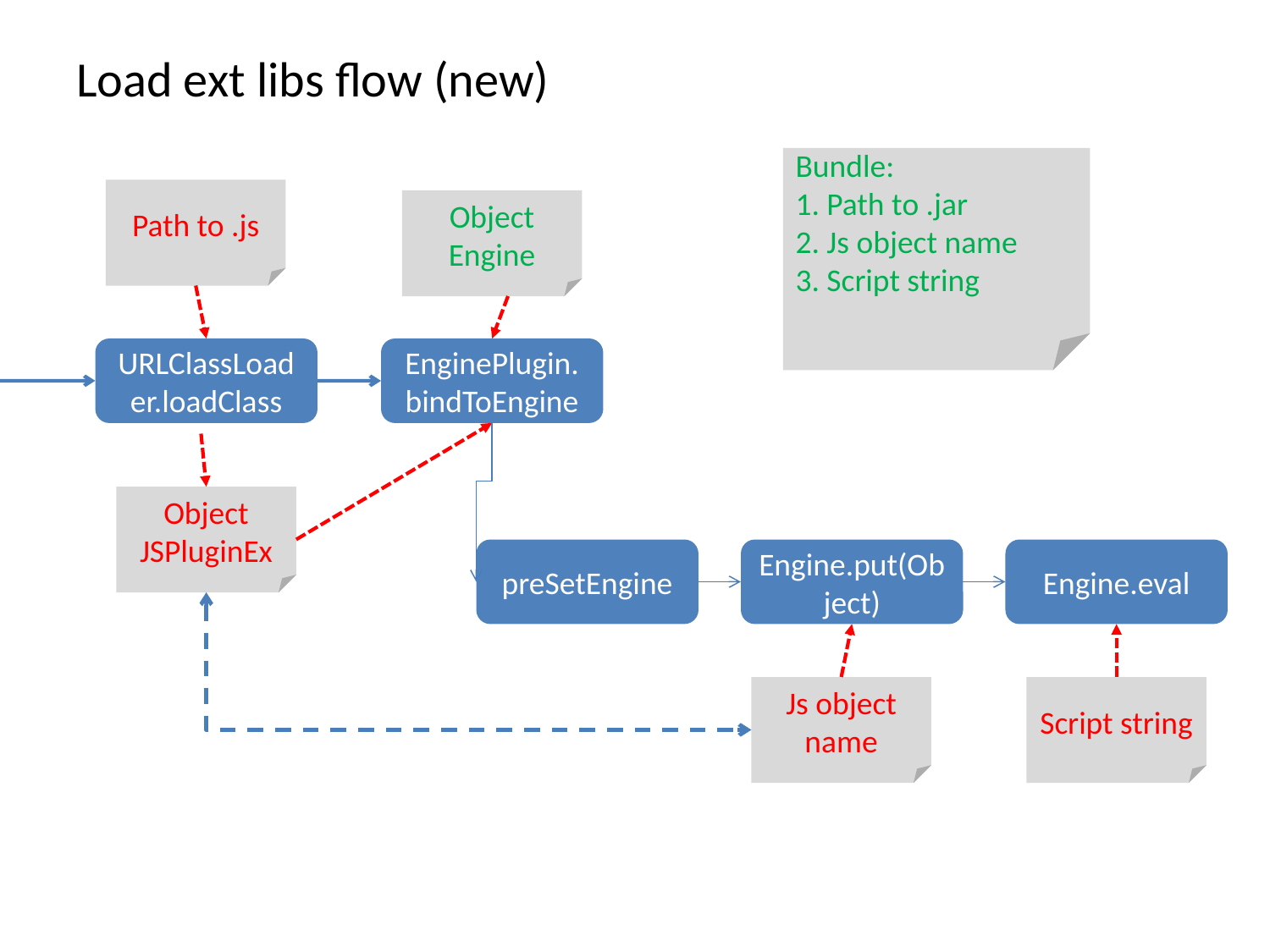

# Load ext libs flow (new)
Bundle:
1. Path to .jar
2. Js object name
3. Script string

Path to .js
Object Engine
URLClassLoader.loadClass
EnginePlugin.bindToEngine
Object JSPluginEx
preSetEngine
Engine.put(Object)
Engine.eval
Js object name
Script string